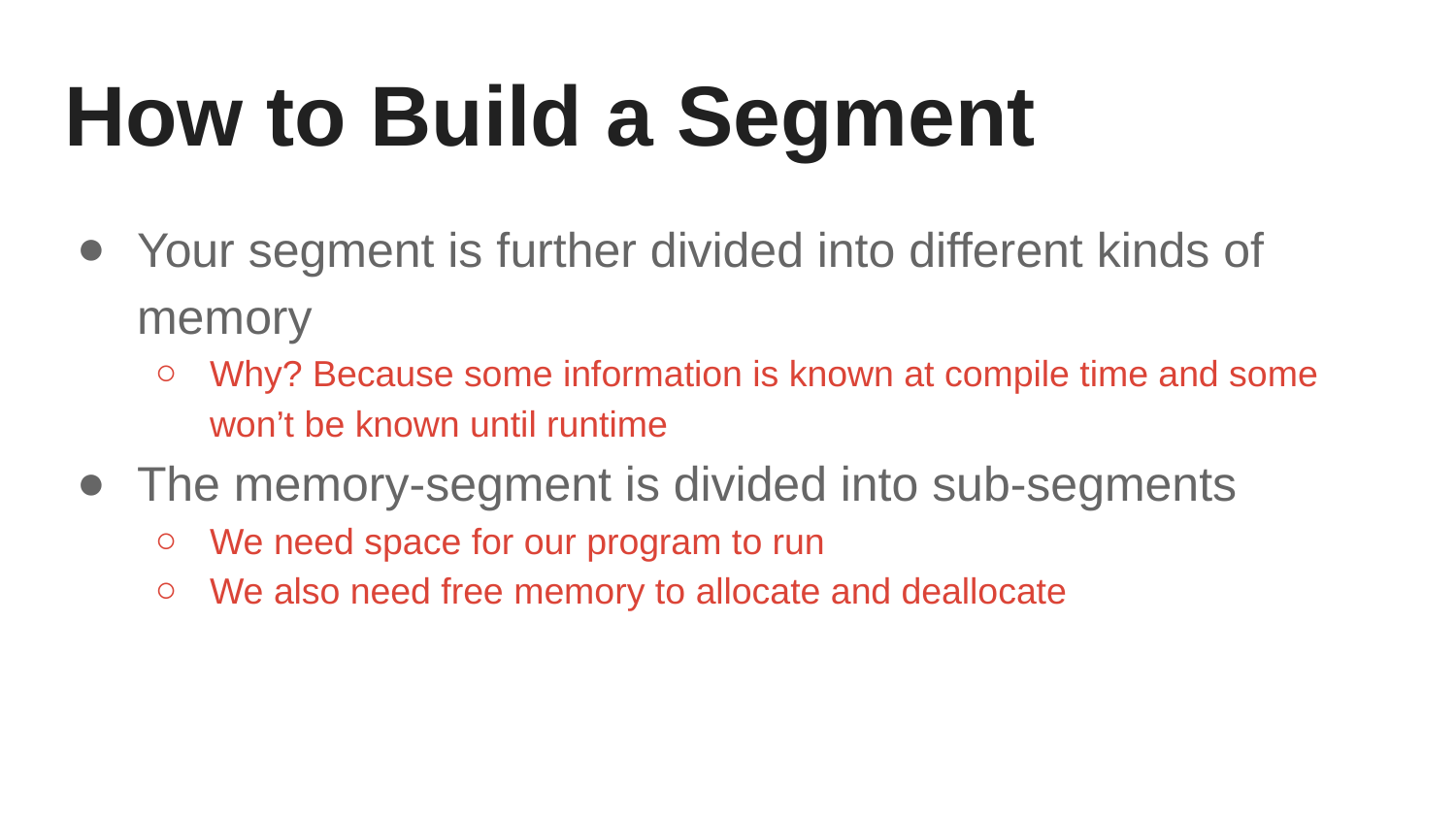

# How to Build a Segment
Your segment is further divided into different kinds of memory
Why? Because some information is known at compile time and some won’t be known until runtime
The memory-segment is divided into sub-segments
We need space for our program to run
We also need free memory to allocate and deallocate